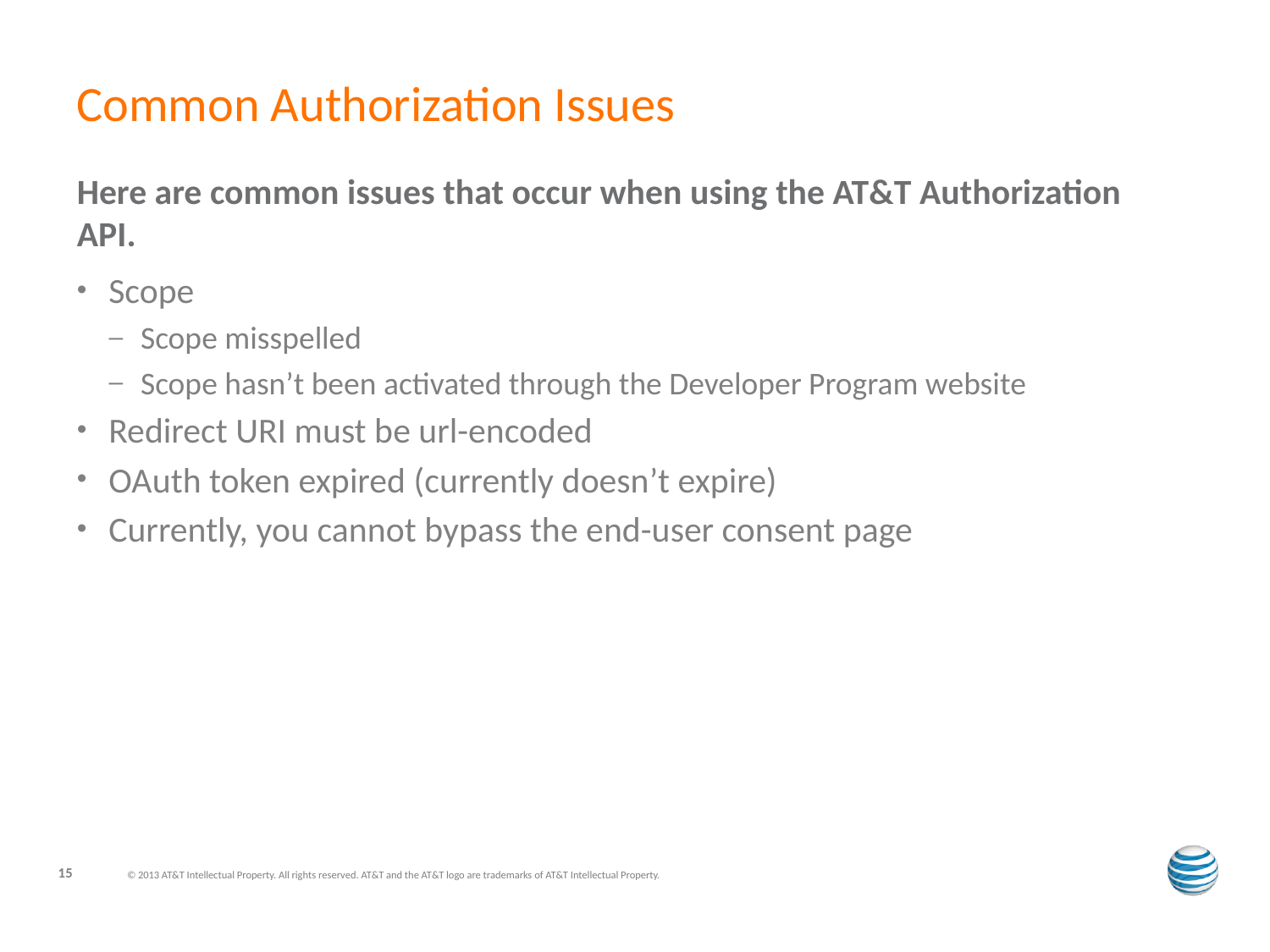

# Common Authorization Issues
Here are common issues that occur when using the AT&T Authorization API.
Scope
Scope misspelled
Scope hasn’t been activated through the Developer Program website
Redirect URI must be url-encoded
OAuth token expired (currently doesn’t expire)
Currently, you cannot bypass the end-user consent page

15
© 2013 AT&T Intellectual Property. All rights reserved. AT&T and the AT&T logo are trademarks of AT&T Intellectual Property.